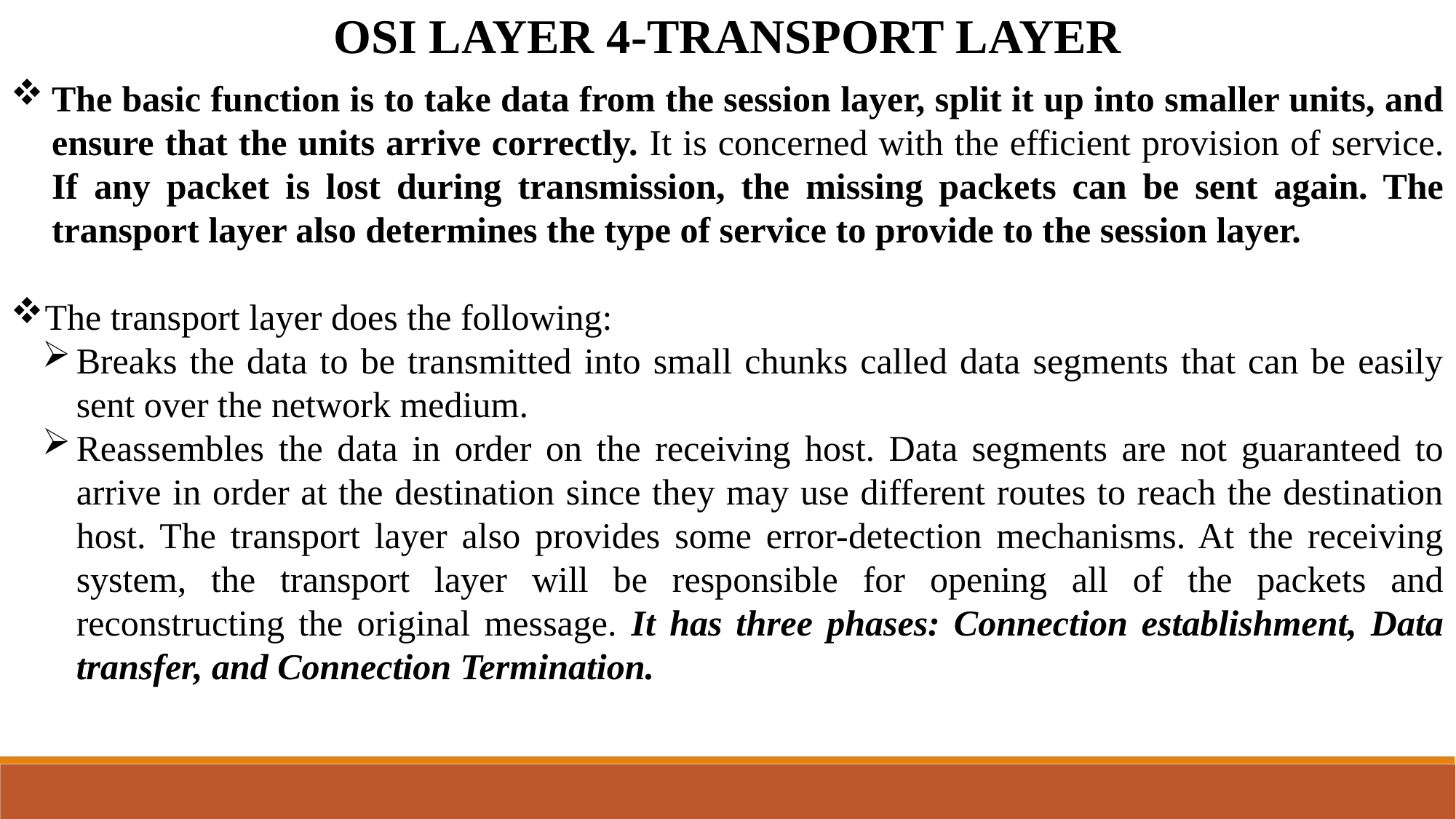

OSI LAYER 4-TRANSPORT LAYER
The basic function is to take data from the session layer, split it up into smaller units, and ensure that the units arrive correctly. It is concerned with the efficient provision of service. If any packet is lost during transmission, the missing packets can be sent again. The transport layer also determines the type of service to provide to the session layer.

The transport layer does the following:
Breaks the data to be transmitted into small chunks called data segments that can be easily sent over the network medium.
Reassembles the data in order on the receiving host. Data segments are not guaranteed to arrive in order at the destination since they may use different routes to reach the destination host. The transport layer also provides some error-detection mechanisms. At the receiving system, the transport layer will be responsible for opening all of the packets and reconstructing the original message. It has three phases: Connection establishment, Data transfer, and Connection Termination.